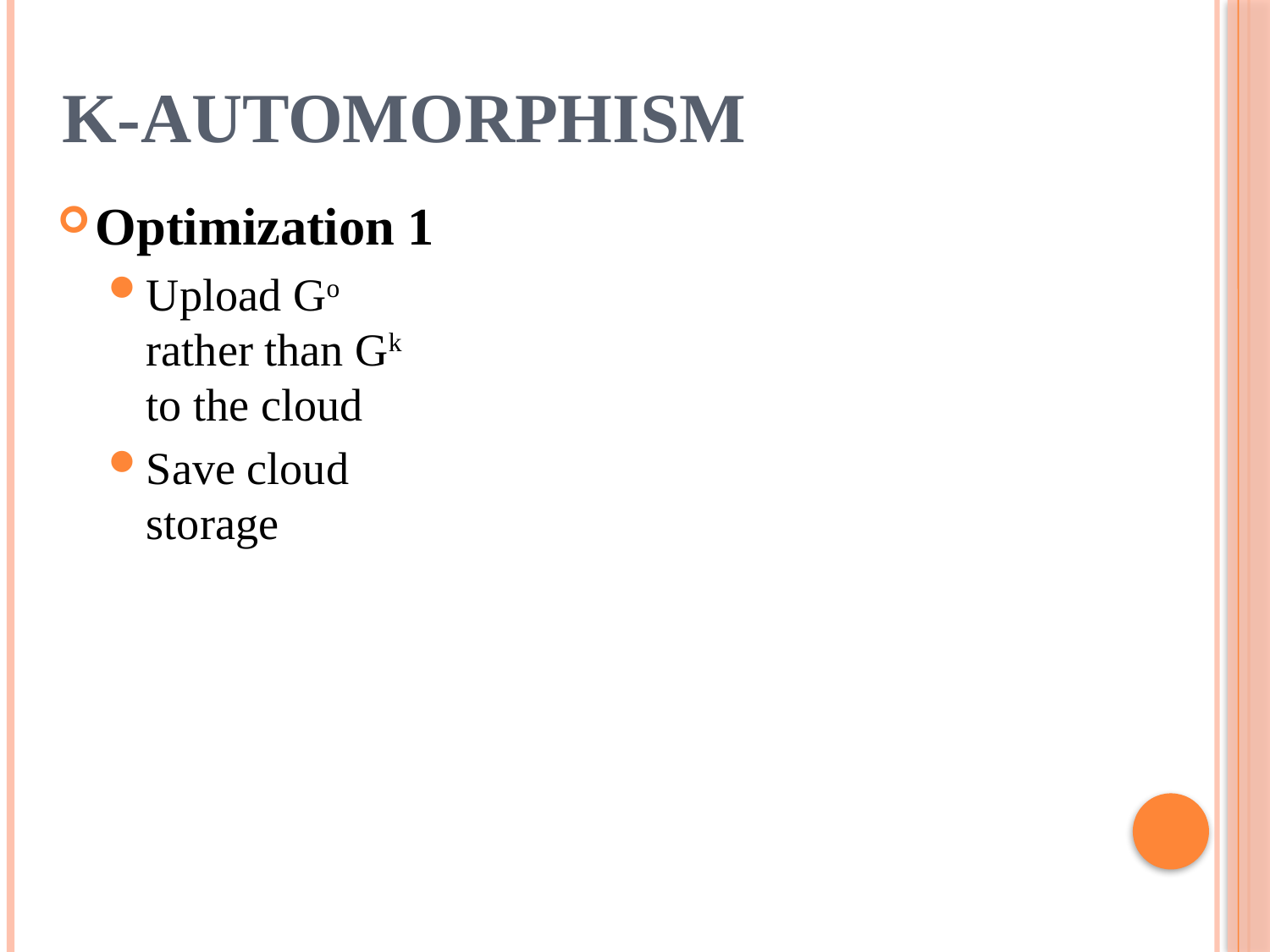

K-Automorphism
Optimization 1
Upload Go rather than Gk to the cloud
Save cloud storage